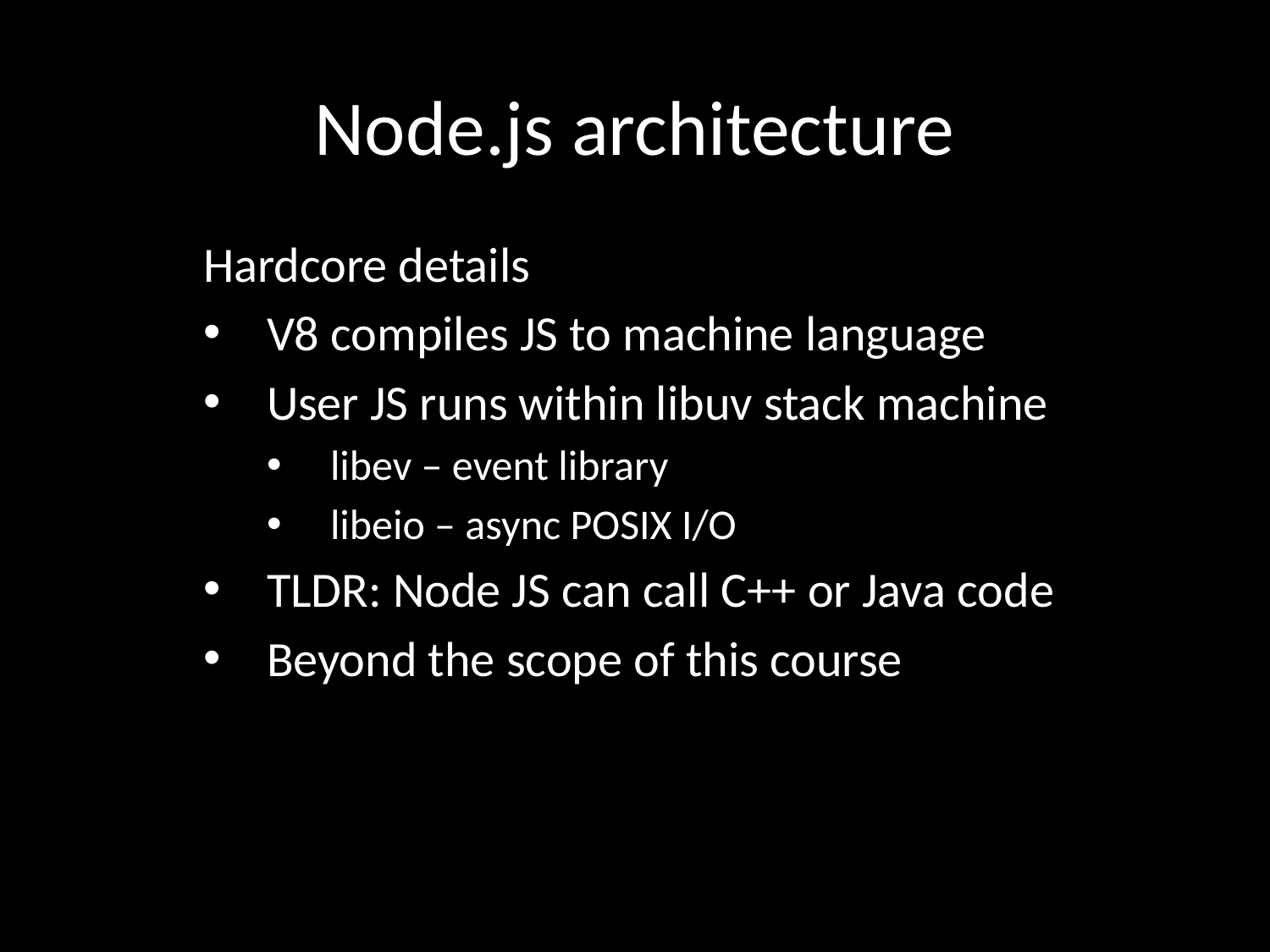

# Node.js architecture
Hardcore details
V8 compiles JS to machine language
User JS runs within libuv stack machine
libev – event library
libeio – async POSIX I/O
TLDR: Node JS can call C++ or Java code
Beyond the scope of this course